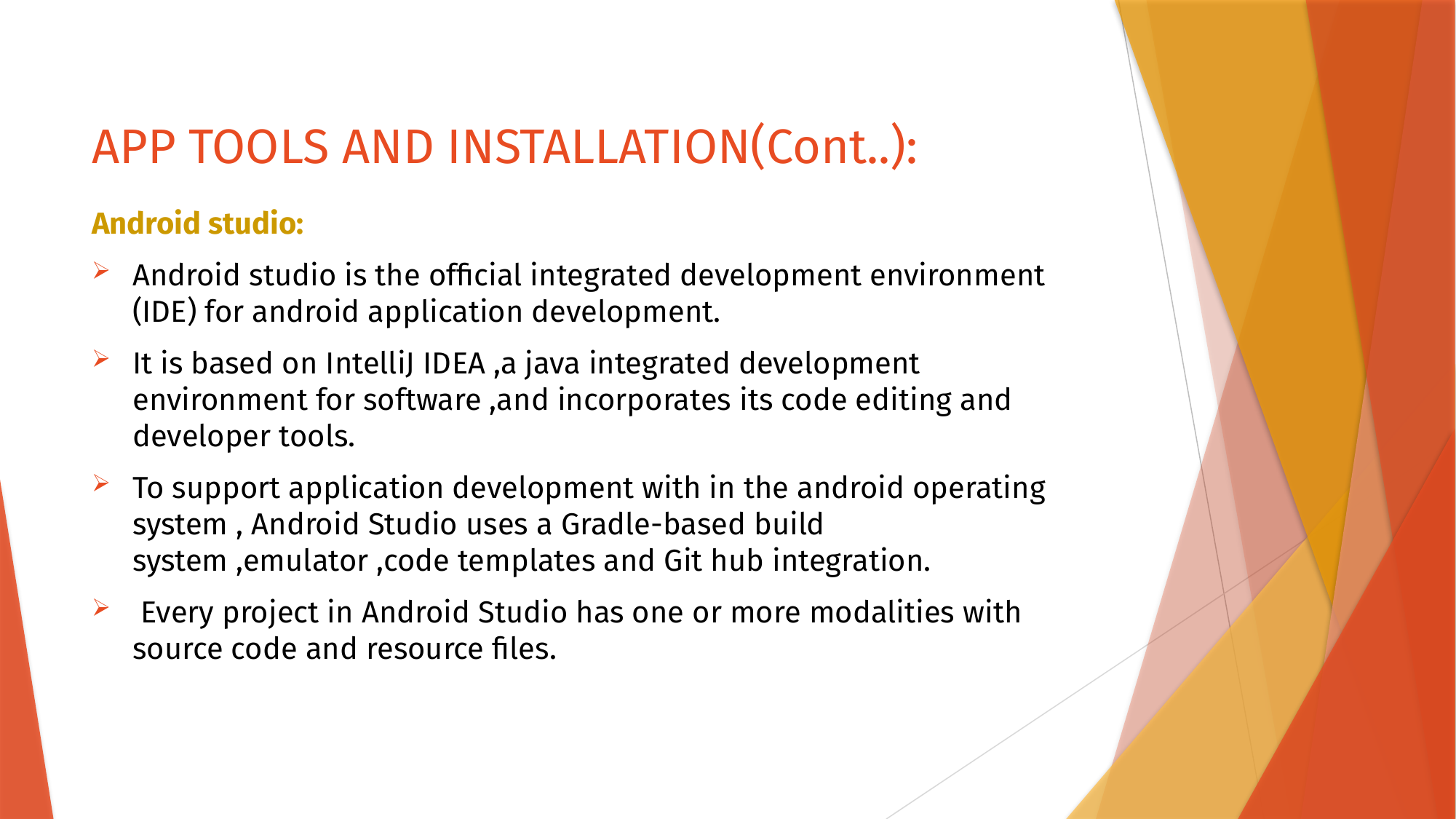

# APP TOOLS AND INSTALLATION(Cont..):
Android studio:
Android studio is the official integrated development environment (IDE) for android application development.
It is based on IntelliJ IDEA ,a java integrated development environment for software ,and incorporates its code editing and developer tools.
To support application development with in the android operating system , Android Studio uses a Gradle-based build system ,emulator ,code templates and Git hub integration.
 Every project in Android Studio has one or more modalities with source code and resource files.